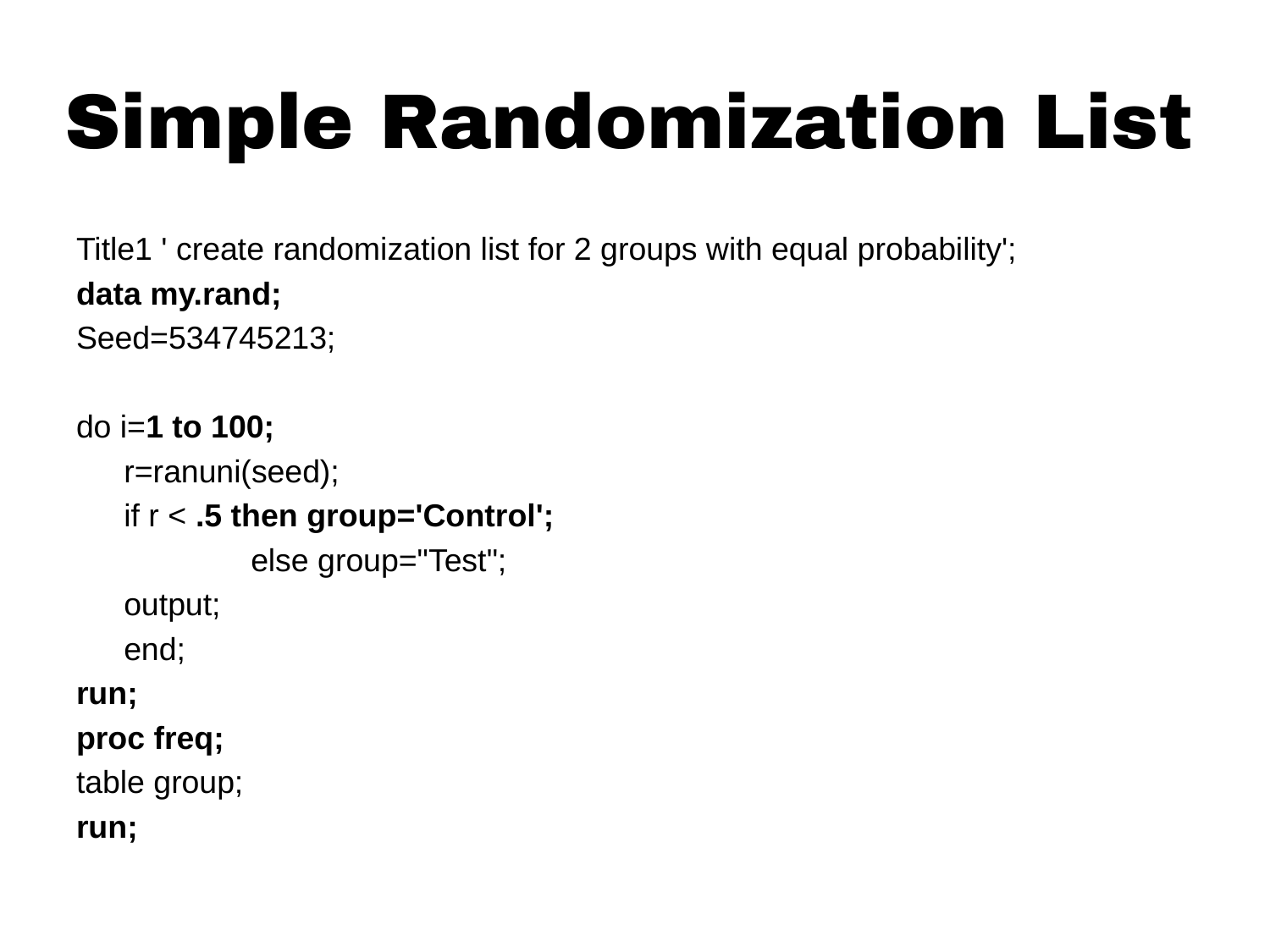

# Simple Randomization List
Title1 ' create randomization list for 2 groups with equal probability';
data my.rand;
Seed=534745213;

do i=1 to 100;
	r=ranuni(seed);
	if r < .5 then group='Control';
		else group="Test";
	output;
	end;
run;
proc freq;
table group;
run;